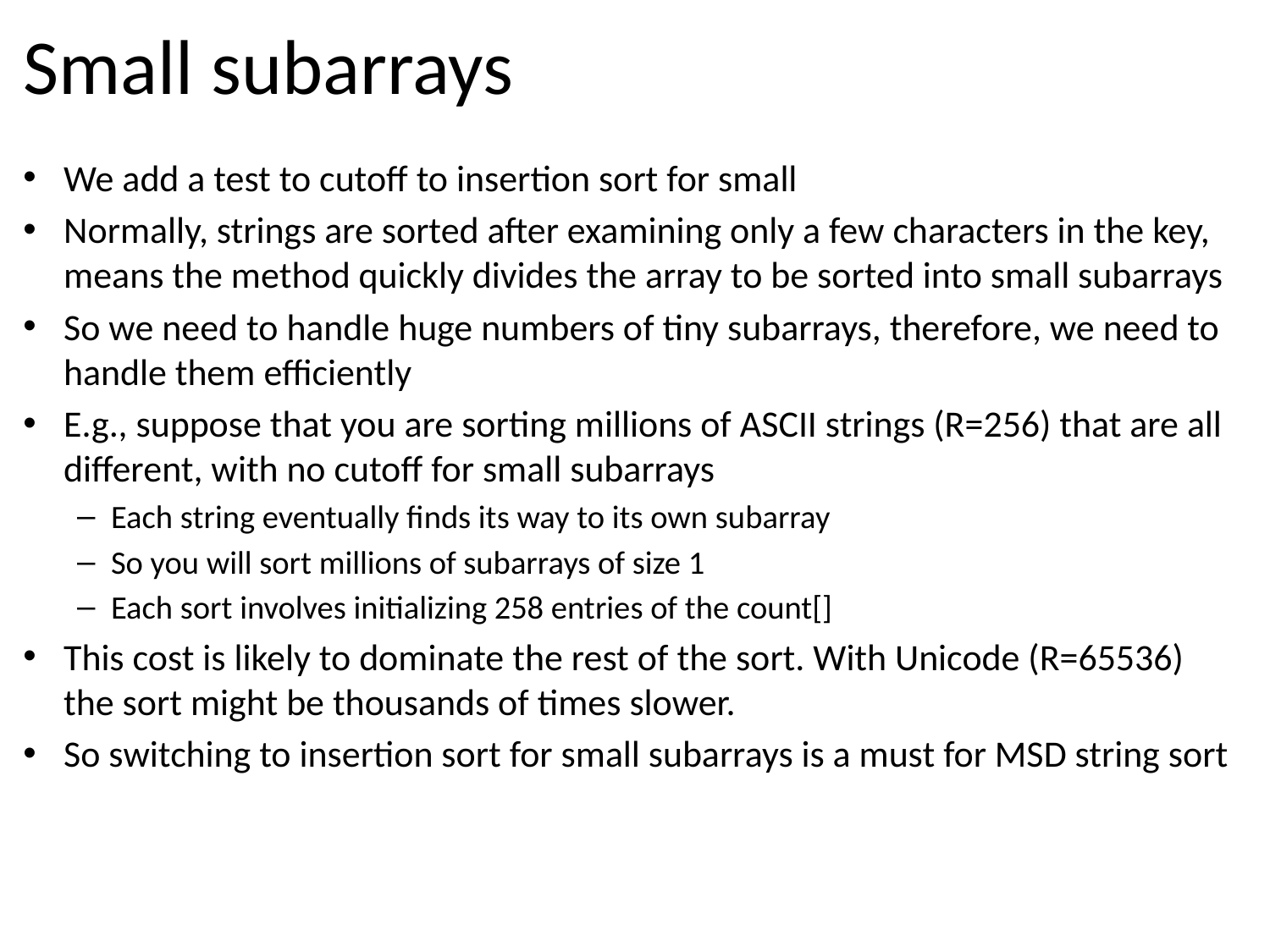

# Small subarrays
We add a test to cutoff to insertion sort for small
Normally, strings are sorted after examining only a few characters in the key, means the method quickly divides the array to be sorted into small subarrays
So we need to handle huge numbers of tiny subarrays, therefore, we need to handle them efficiently
E.g., suppose that you are sorting millions of ASCII strings (R=256) that are all different, with no cutoff for small subarrays
Each string eventually finds its way to its own subarray
So you will sort millions of subarrays of size 1
Each sort involves initializing 258 entries of the count[]
This cost is likely to dominate the rest of the sort. With Unicode (R=65536) the sort might be thousands of times slower.
So switching to insertion sort for small subarrays is a must for MSD string sort